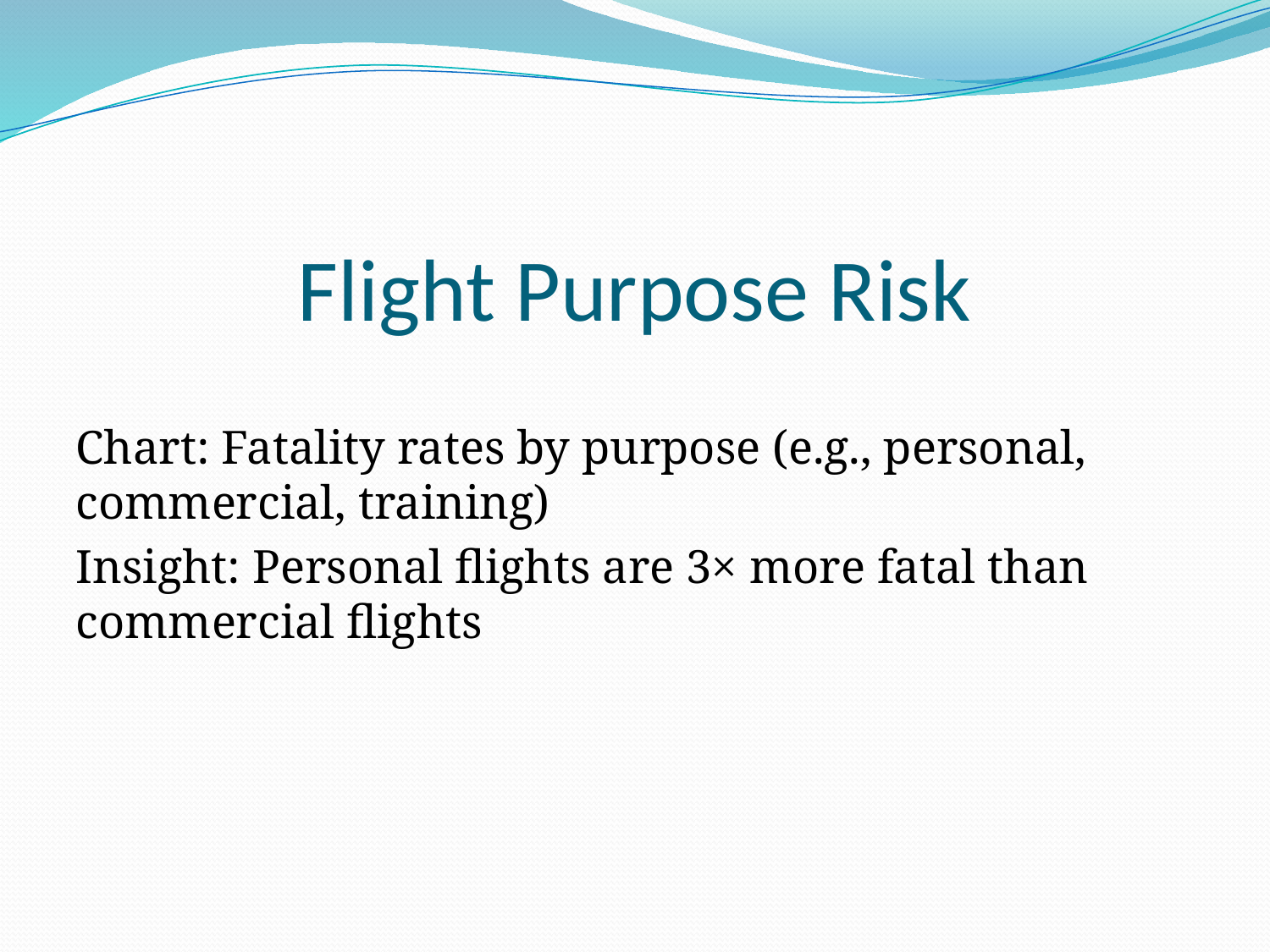

# Flight Purpose Risk
Chart: Fatality rates by purpose (e.g., personal, commercial, training)
Insight: Personal flights are 3× more fatal than commercial flights